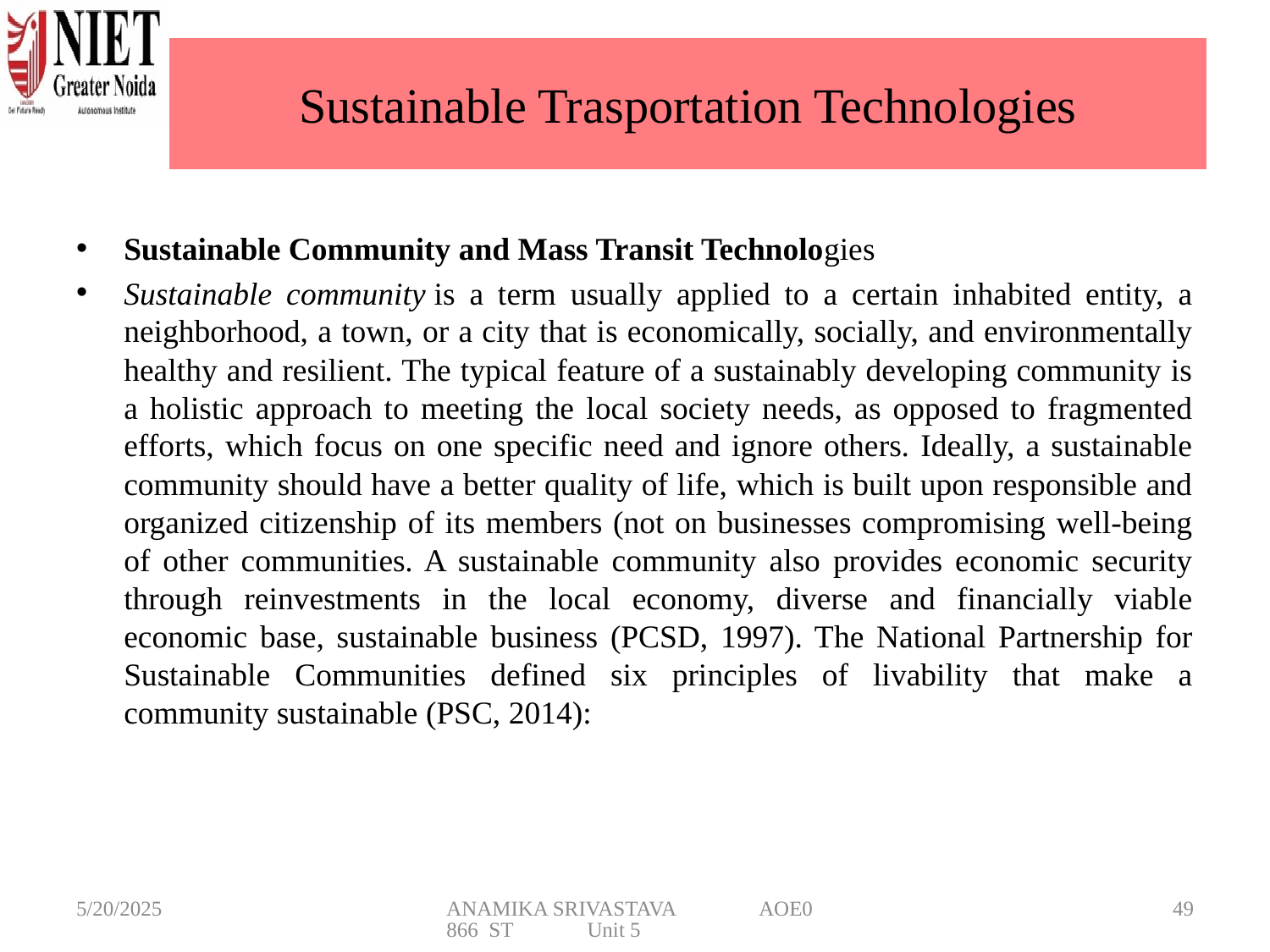

# Sustainable Trasportation Technologies
Sustainable Community and Mass Transit Technologies
Sustainable community is a term usually applied to a certain inhabited entity, a neighborhood, a town, or a city that is economically, socially, and environmentally healthy and resilient. The typical feature of a sustainably developing community is a holistic approach to meeting the local society needs, as opposed to fragmented efforts, which focus on one specific need and ignore others. Ideally, a sustainable community should have a better quality of life, which is built upon responsible and organized citizenship of its members (not on businesses compromising well-being of other communities. A sustainable community also provides economic security through reinvestments in the local economy, diverse and financially viable economic base, sustainable business (PCSD, 1997). The National Partnership for Sustainable Communities defined six principles of livability that make a community sustainable (PSC, 2014):
5/20/2025
ANAMIKA SRIVASTAVA                AOE0866  ST              Unit 5
49